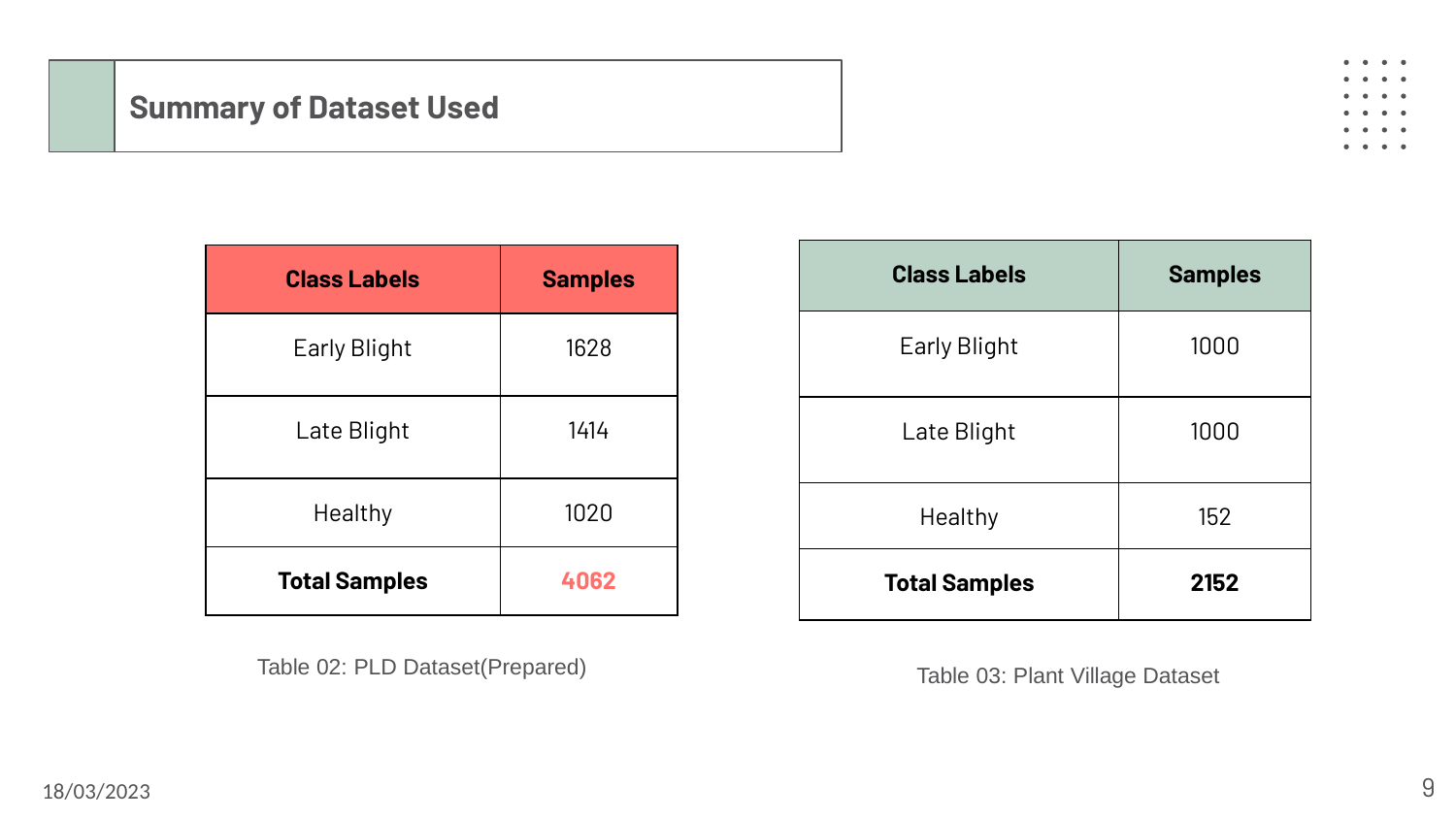

Summary of Dataset Used

| Class Labels | Samples |
| --- | --- |
| Early Blight | 1000 |
| Late Blight | 1000 |
| Healthy | 152 |
| Total Samples | 2152 |
| Class Labels | Samples |
| --- | --- |
| Early Blight | 1628 |
| Late Blight | 1414 |
| Healthy | 1020 |
| Total Samples | 4062 |
Table 02: PLD Dataset(Prepared)
Table 03: Plant Village Dataset
9